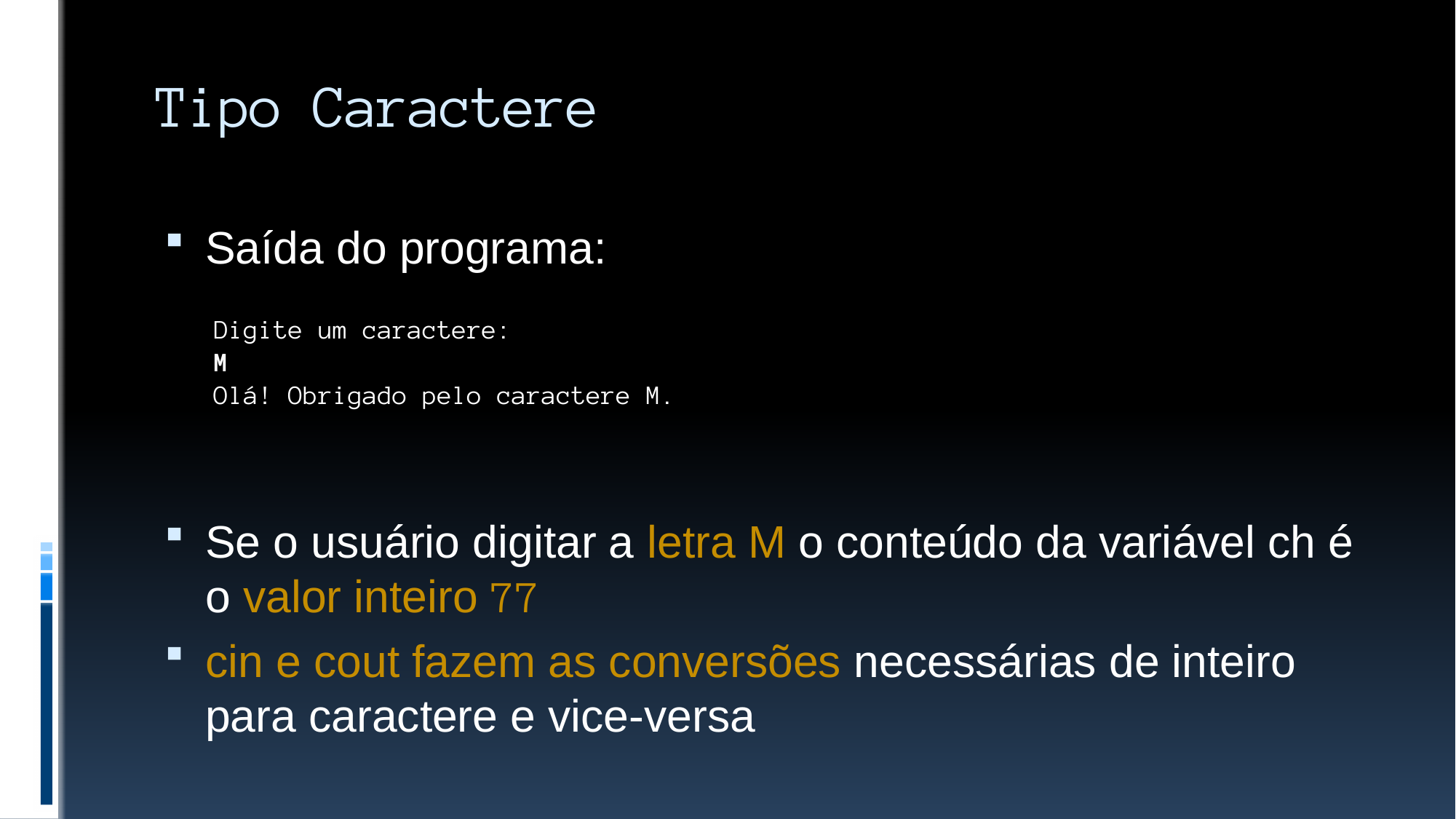

# Tipo Caractere
Saída do programa:

Se o usuário digitar a letra M o conteúdo da variável ch é o valor inteiro 77
cin e cout fazem as conversões necessárias de inteiro para caractere e vice-versa
Digite um caractere:
M
Olá! Obrigado pelo caractere M.